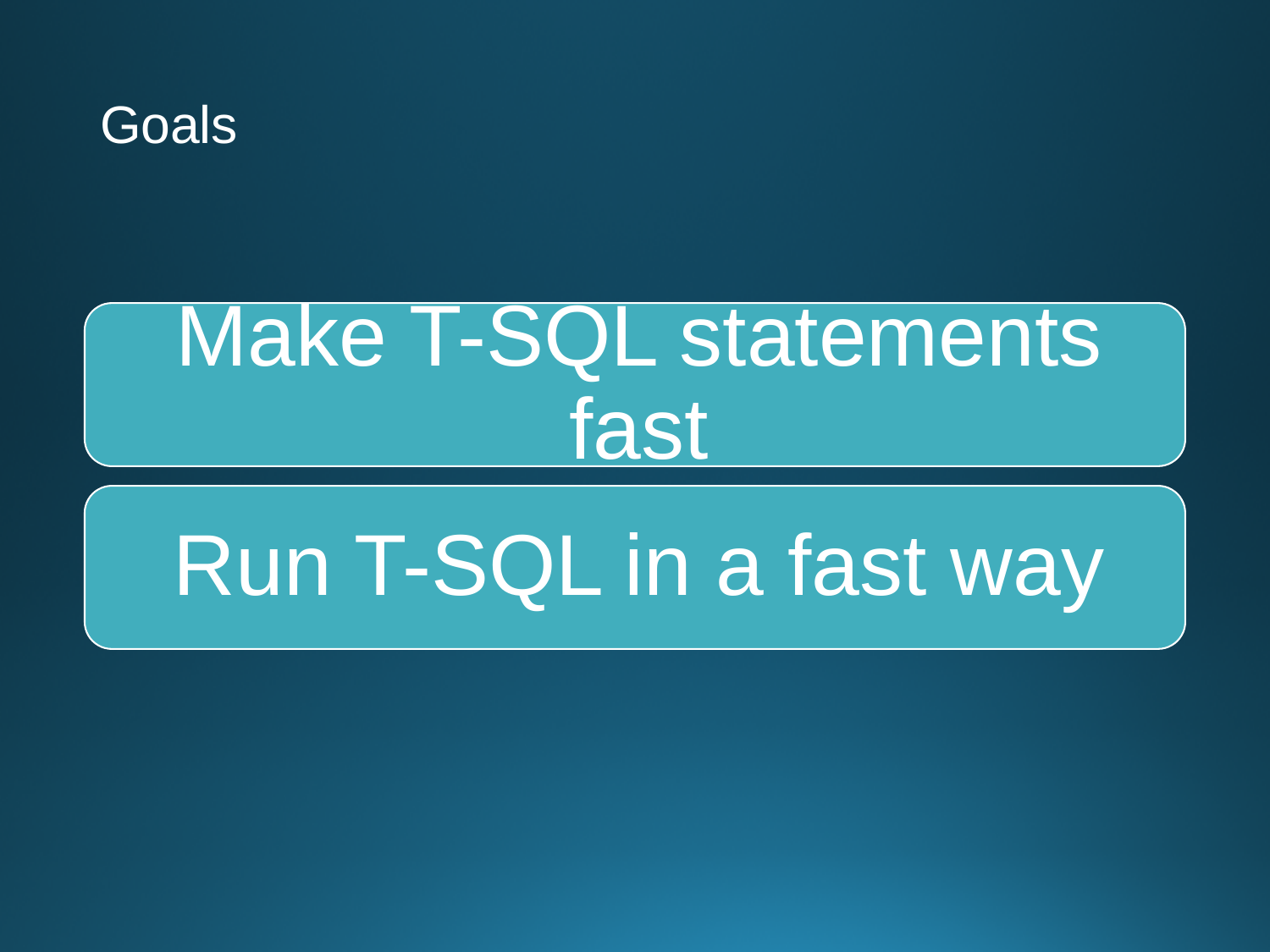

# Goals
Make T-SQL statements fast
Run T-SQL in a fast way